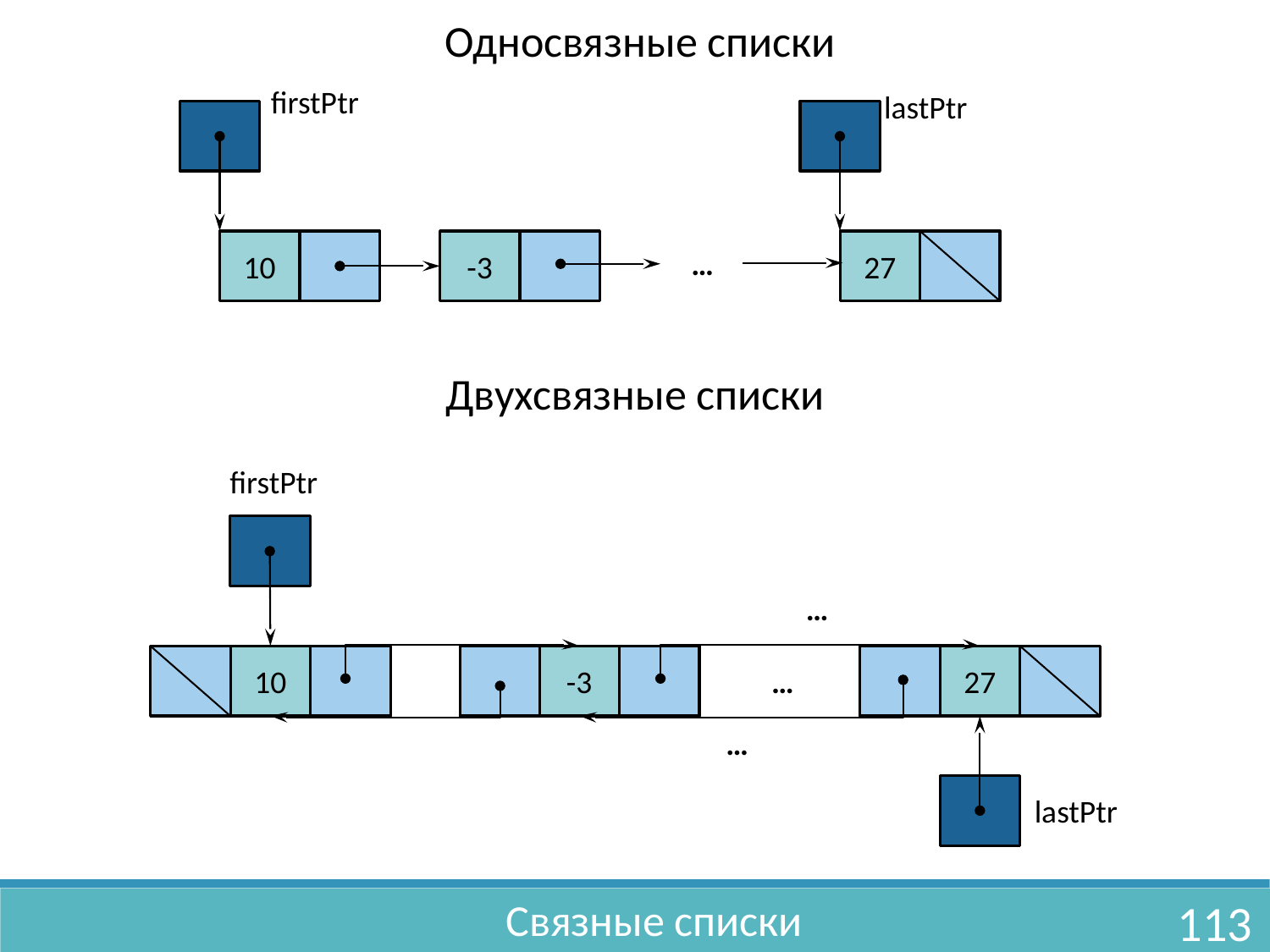

Односвязные списки
firstPtr
lastPtr

…
10

-3

27

Двухсвязные списки
firstPtr

…

10

-3

…

27

…
lastPtr

Связные списки
113